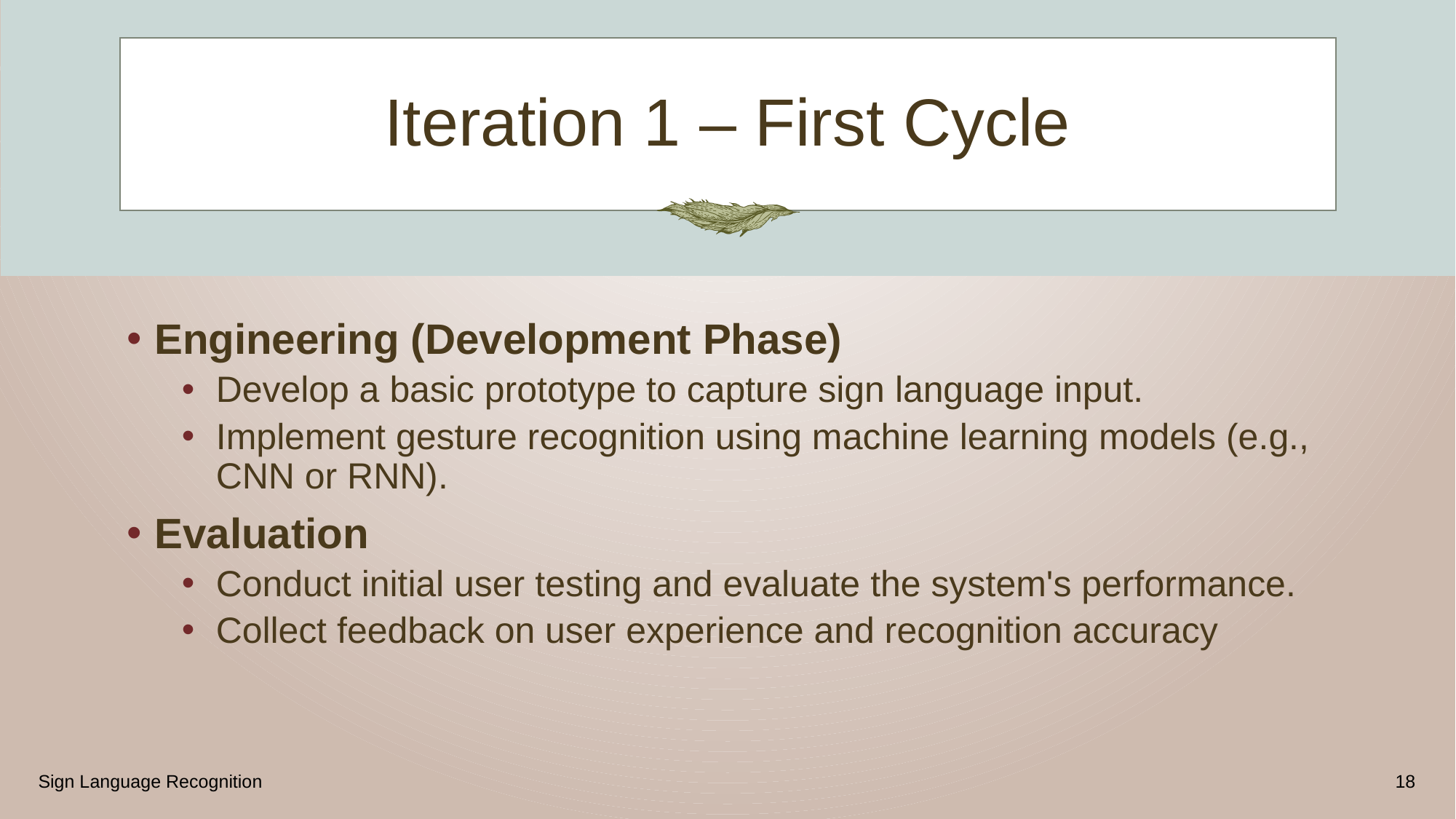

# Iteration 1 – First Cycle
Engineering (Development Phase)
Develop a basic prototype to capture sign language input.
Implement gesture recognition using machine learning models (e.g., CNN or RNN).
Evaluation
Conduct initial user testing and evaluate the system's performance.
Collect feedback on user experience and recognition accuracy
Sign Language Recognition
18